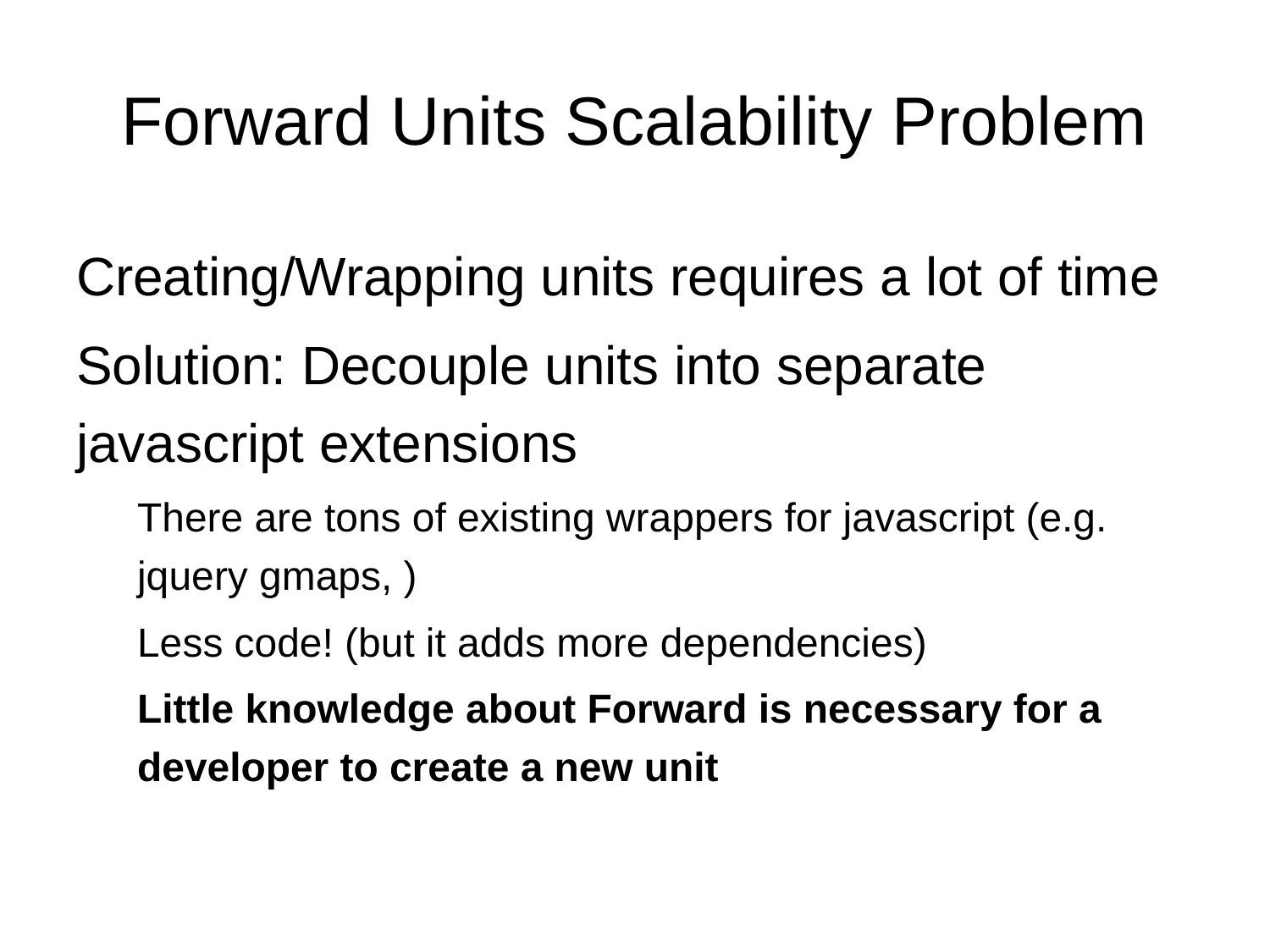

# Forward Units Scalability Problem
Creating/Wrapping units requires a lot of time
Solution: Decouple units into separate javascript extensions
There are tons of existing wrappers for javascript (e.g. jquery gmaps, )
Less code! (but it adds more dependencies)
Little knowledge about Forward is necessary for a developer to create a new unit